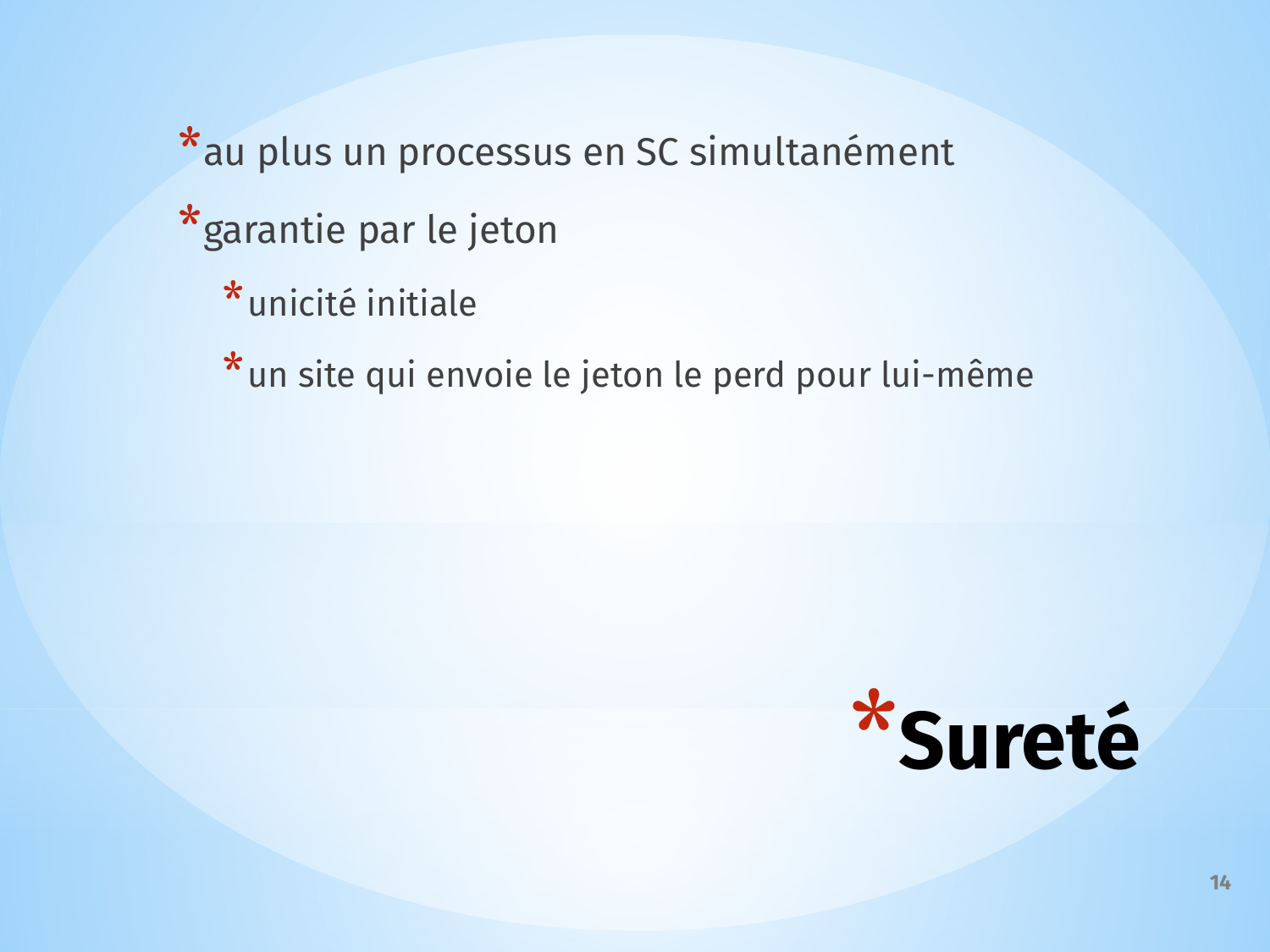

au plus un processus en SC simultanément
garantie par le jeton
unicité initiale
un site qui envoie le jeton le perd pour lui-même
# Sureté
14